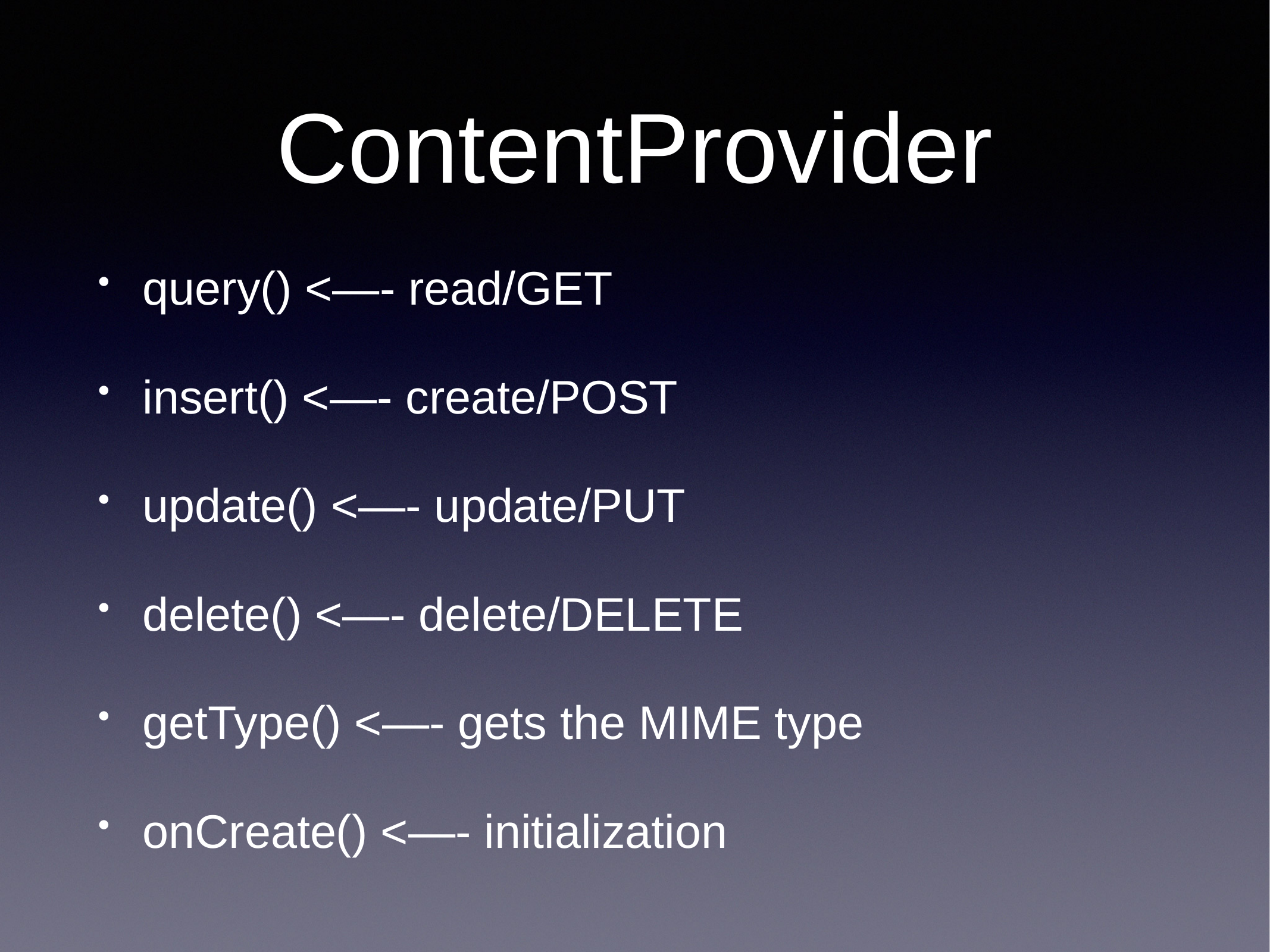

# ContentProvider
query() <—- read/GET
insert() <—- create/POST
update() <—- update/PUT
delete() <—- delete/DELETE
getType() <—- gets the MIME type
onCreate() <—- initialization